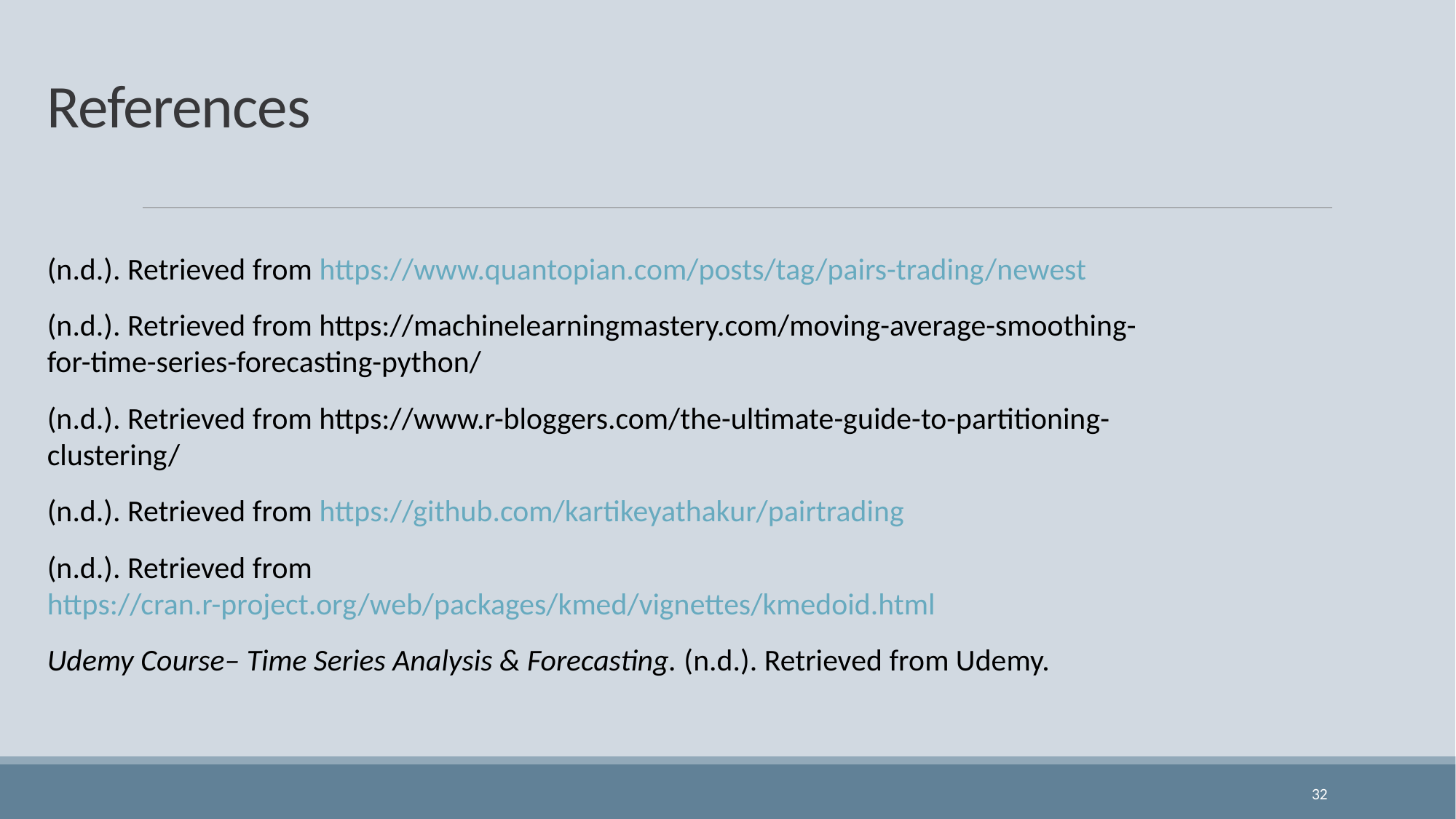

# References

(n.d.). Retrieved from https://www.quantopian.com/posts/tag/pairs-trading/newest
(n.d.). Retrieved from https://machinelearningmastery.com/moving-average-smoothing-for-time-series-forecasting-python/
(n.d.). Retrieved from https://www.r-bloggers.com/the-ultimate-guide-to-partitioning-clustering/
(n.d.). Retrieved from https://github.com/kartikeyathakur/pairtrading
(n.d.). Retrieved from https://cran.r-project.org/web/packages/kmed/vignettes/kmedoid.html
Udemy Course– Time Series Analysis & Forecasting. (n.d.). Retrieved from Udemy.

32